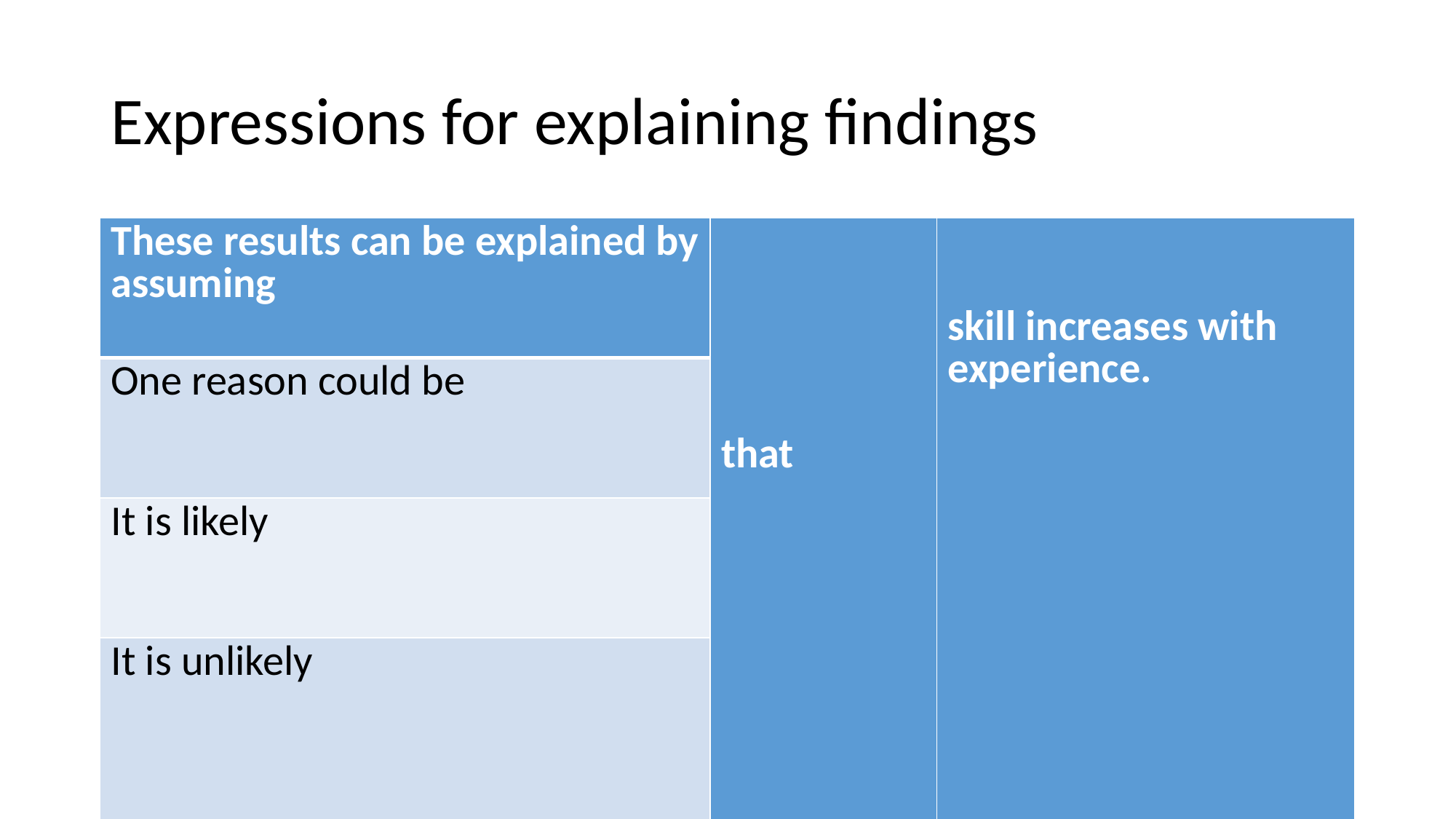

# Expressions for explaining findings
| These results can be explained by assuming | that | skill increases with experience. |
| --- | --- | --- |
| One reason could be |  |  |
| It is likely |  |  |
| It is unlikely |  |  |